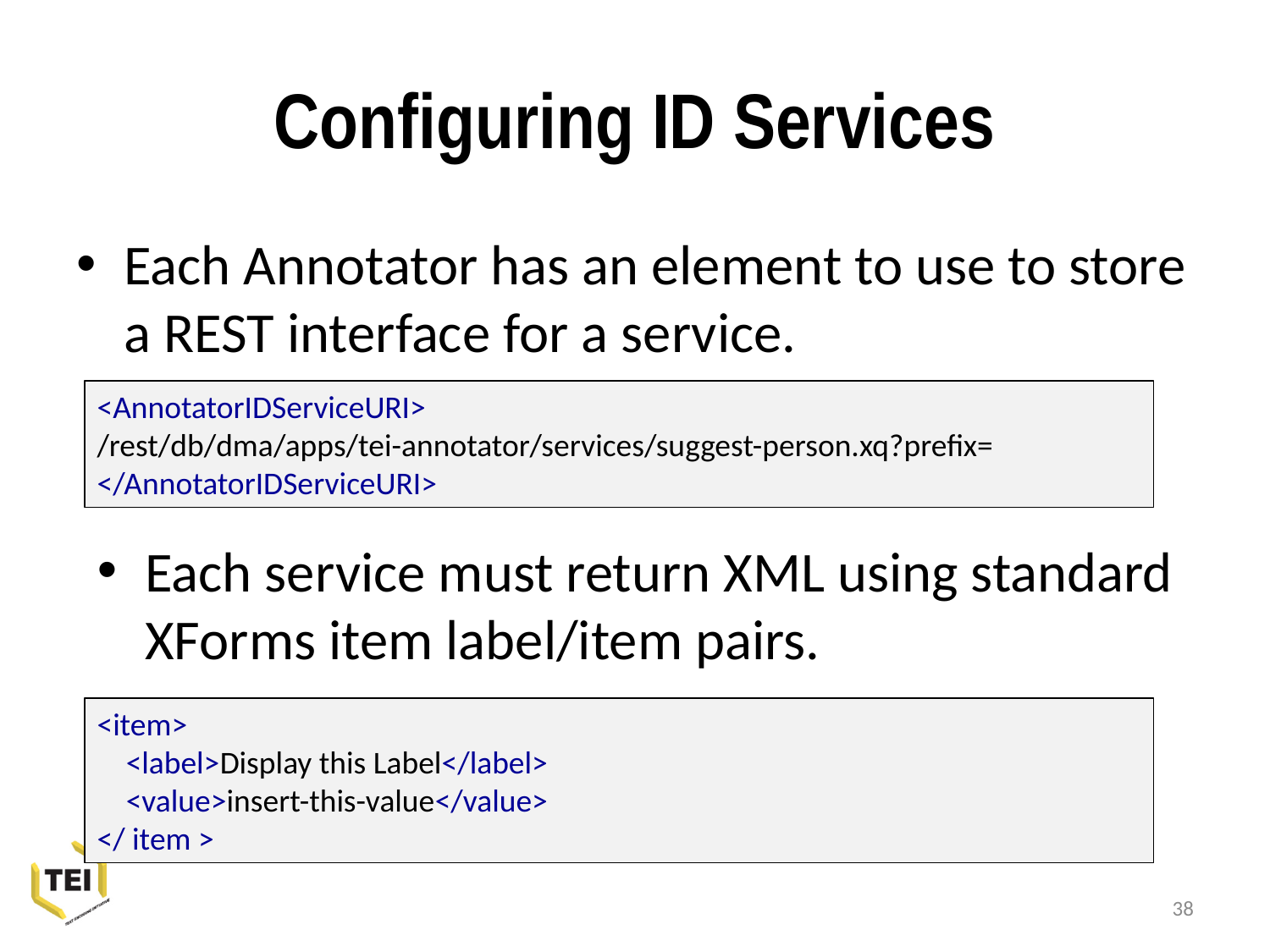

# Configuring ID Services
Each Annotator has an element to use to store a REST interface for a service.
<AnnotatorIDServiceURI>
/rest/db/dma/apps/tei-annotator/services/suggest-person.xq?prefix=
</AnnotatorIDServiceURI>
Each service must return XML using standard XForms item label/item pairs.
<item>
    <label>Display this Label</label>
    <value>insert-this-value</value>
</ item >
38